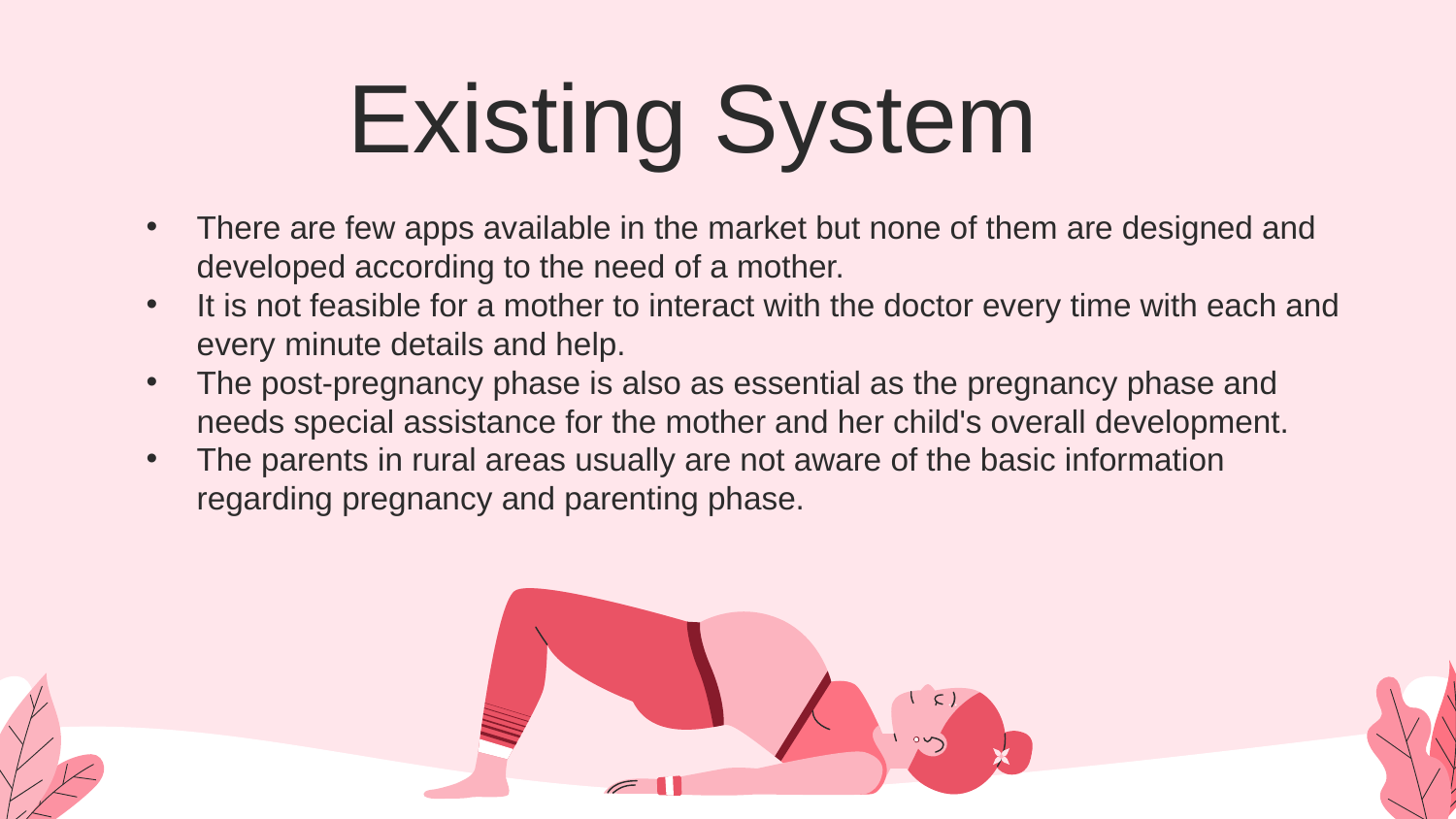

# Existing System
There are few apps available in the market but none of them are designed and developed according to the need of a mother.
It is not feasible for a mother to interact with the doctor every time with each and every minute details and help.
The post-pregnancy phase is also as essential as the pregnancy phase and needs special assistance for the mother and her child's overall development.
The parents in rural areas usually are not aware of the basic information regarding pregnancy and parenting phase.